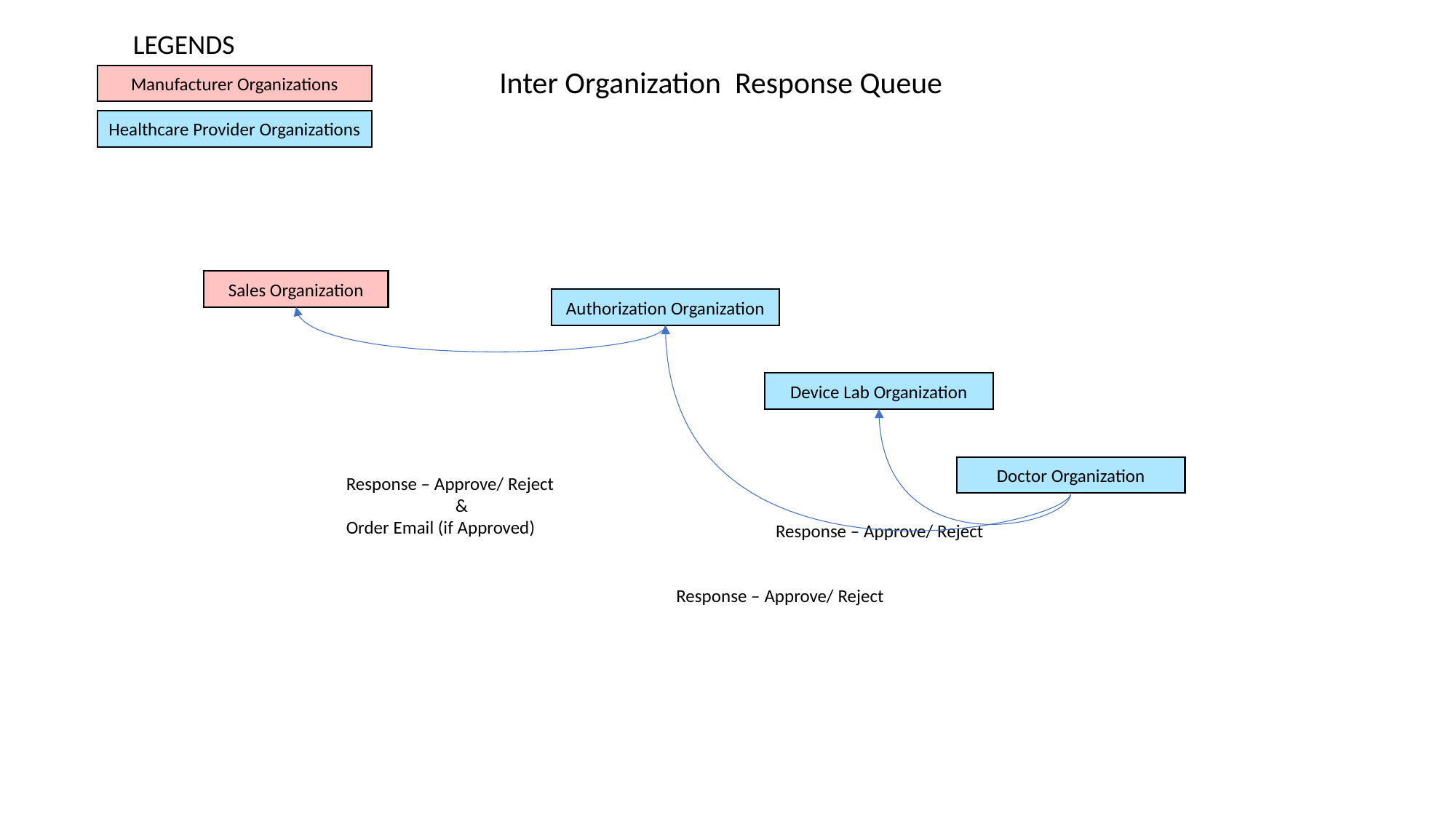

LEGENDS
Inter Organization  Response Queue
Manufacturer Organizations
Healthcare Provider Organizations
Sales Organization
Authorization Organization
Device Lab Organization
Doctor Organization
Response – Approve/ Reject
	&
Order Email (if Approved)
Response – Approve/ Reject
Response – Approve/ Reject